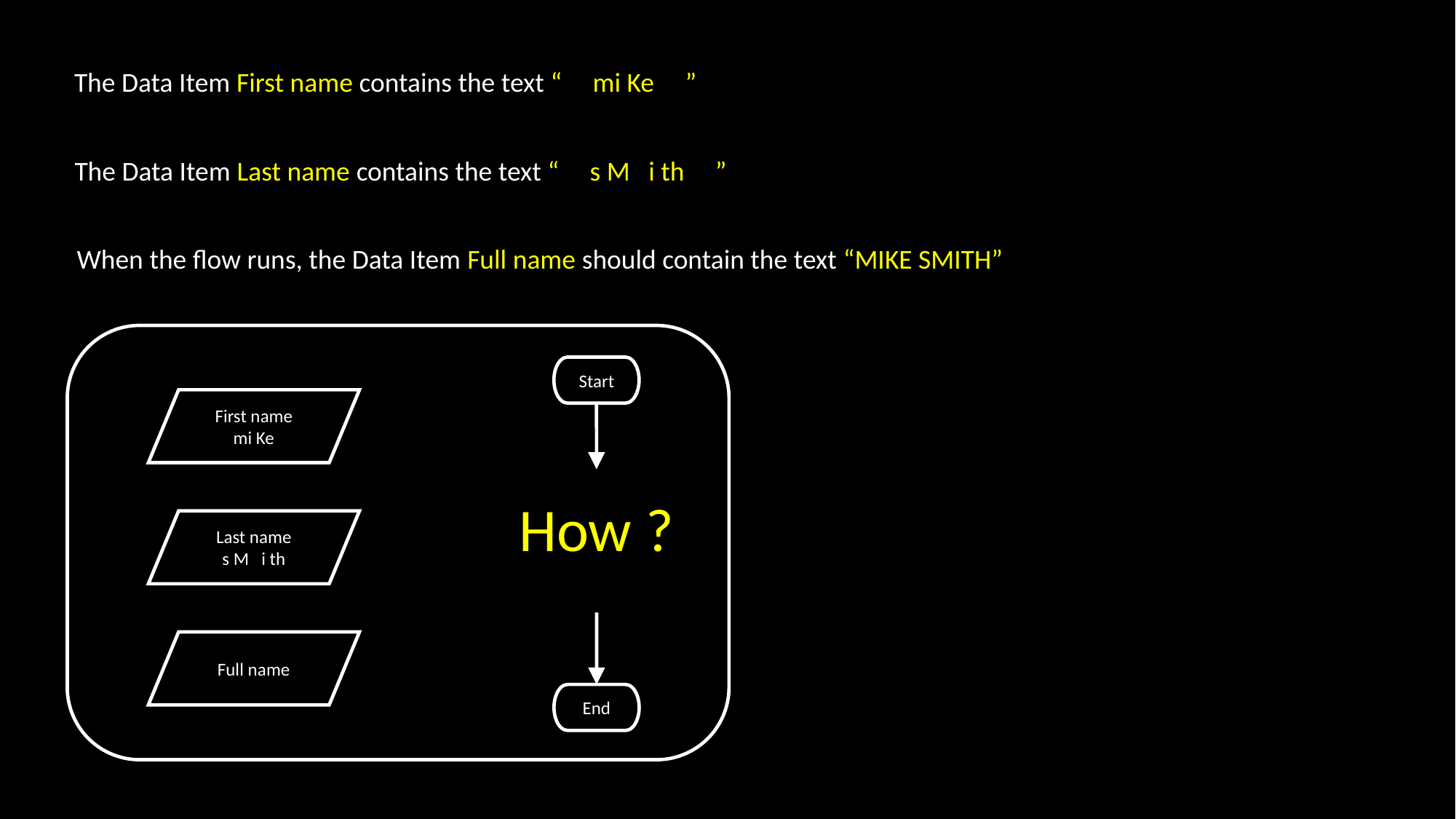

The Data Item First name contains the text “     mi Ke     ”
The Data Item Last name contains the text “     s M   i th     ”
When the flow runs, the Data Item Full name should contain the text “MIKE SMITH”

Start
First name
     mi Ke
How ?
Last name
     s M   i th
Full name
End